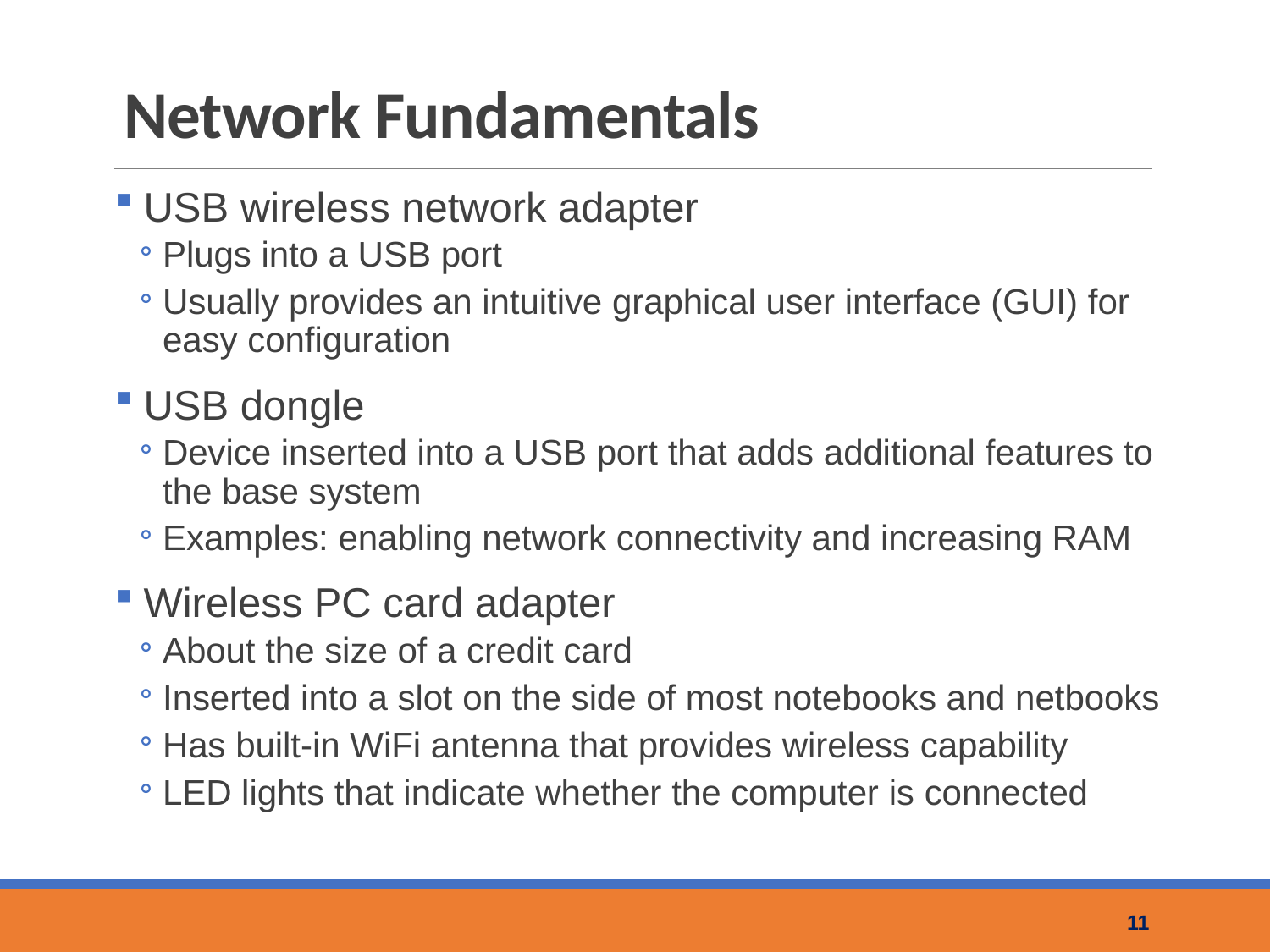

# Network Fundamentals
USB wireless network adapter
Plugs into a USB port
Usually provides an intuitive graphical user interface (GUI) for easy configuration
USB dongle
Device inserted into a USB port that adds additional features to the base system
Examples: enabling network connectivity and increasing RAM
Wireless PC card adapter
About the size of a credit card
Inserted into a slot on the side of most notebooks and netbooks
Has built-in WiFi antenna that provides wireless capability
LED lights that indicate whether the computer is connected
11